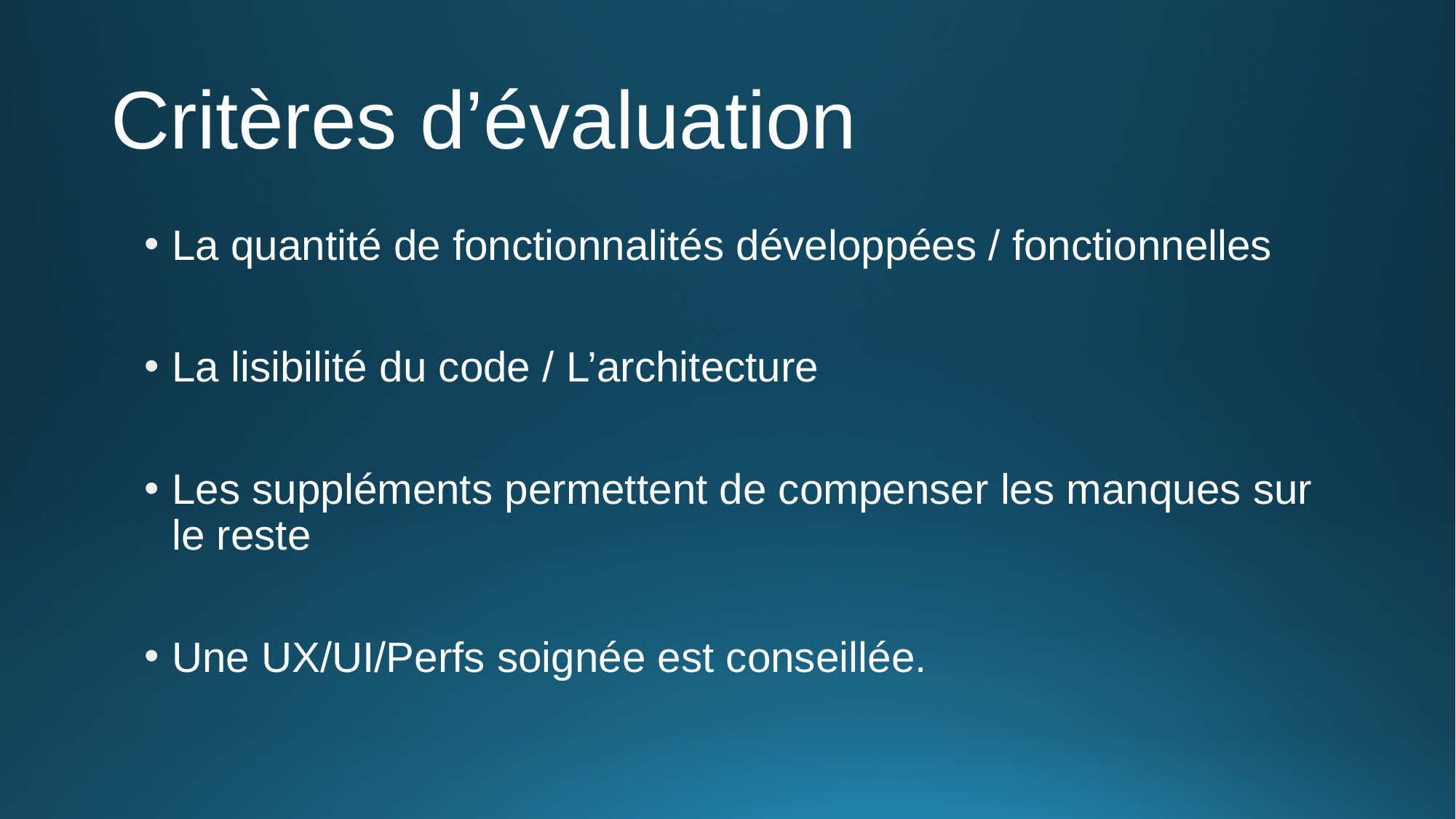

# Critères d’évaluation
La quantité de fonctionnalités développées / fonctionnelles

La lisibilité du code / L’architecture

Les suppléments permettent de compenser les manques sur le reste

Une UX/UI/Perfs soignée est conseillée.